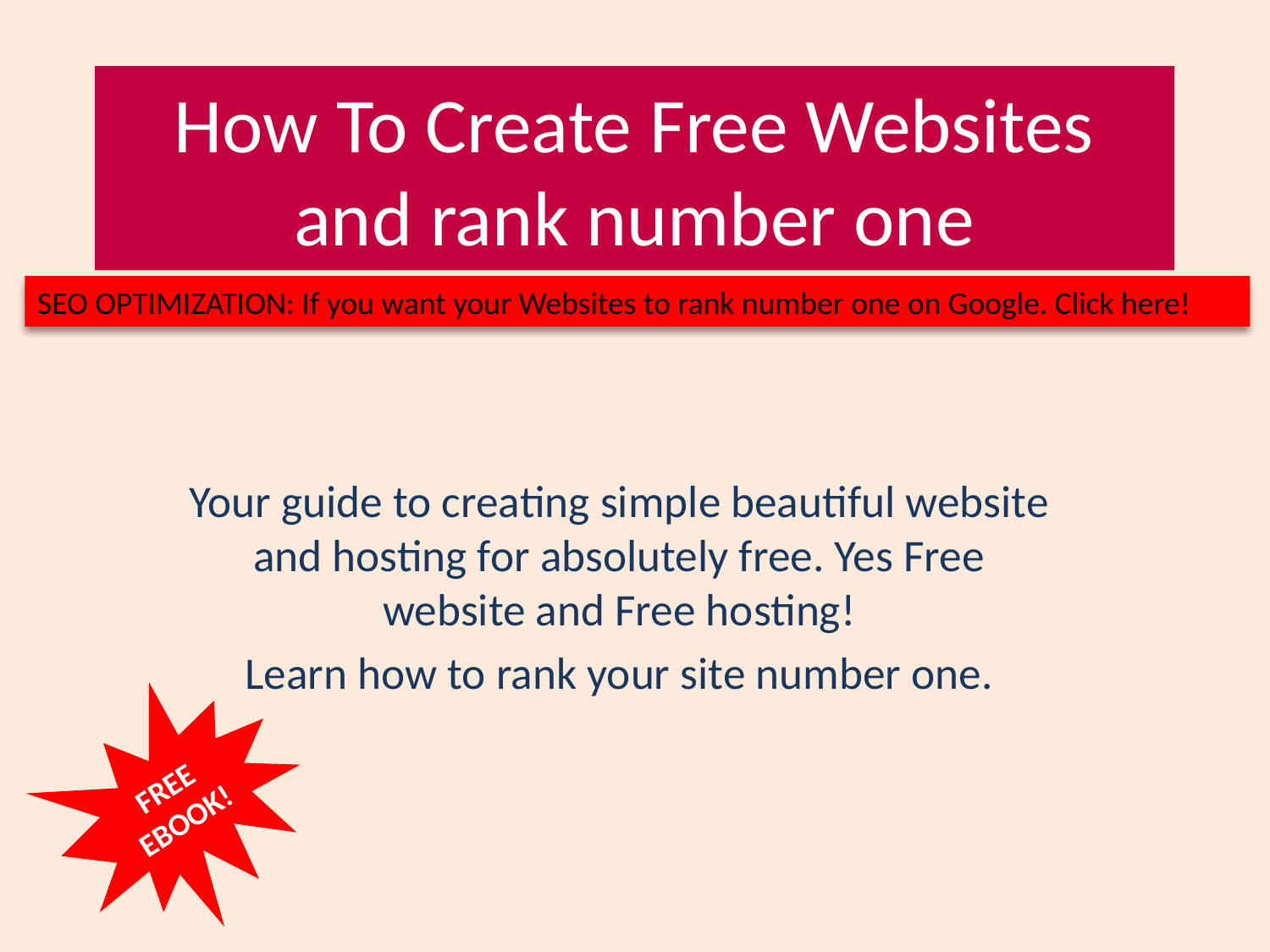

# How To Create Free Websites and rank number one
SEO OPTIMIZATION: If you want your Websites to rank number one on Google. Click here!
Your guide to creating simple beautiful website and hosting for absolutely free. Yes Free website and Free hosting!
Learn how to rank your site number one.
FREE EBOOK!